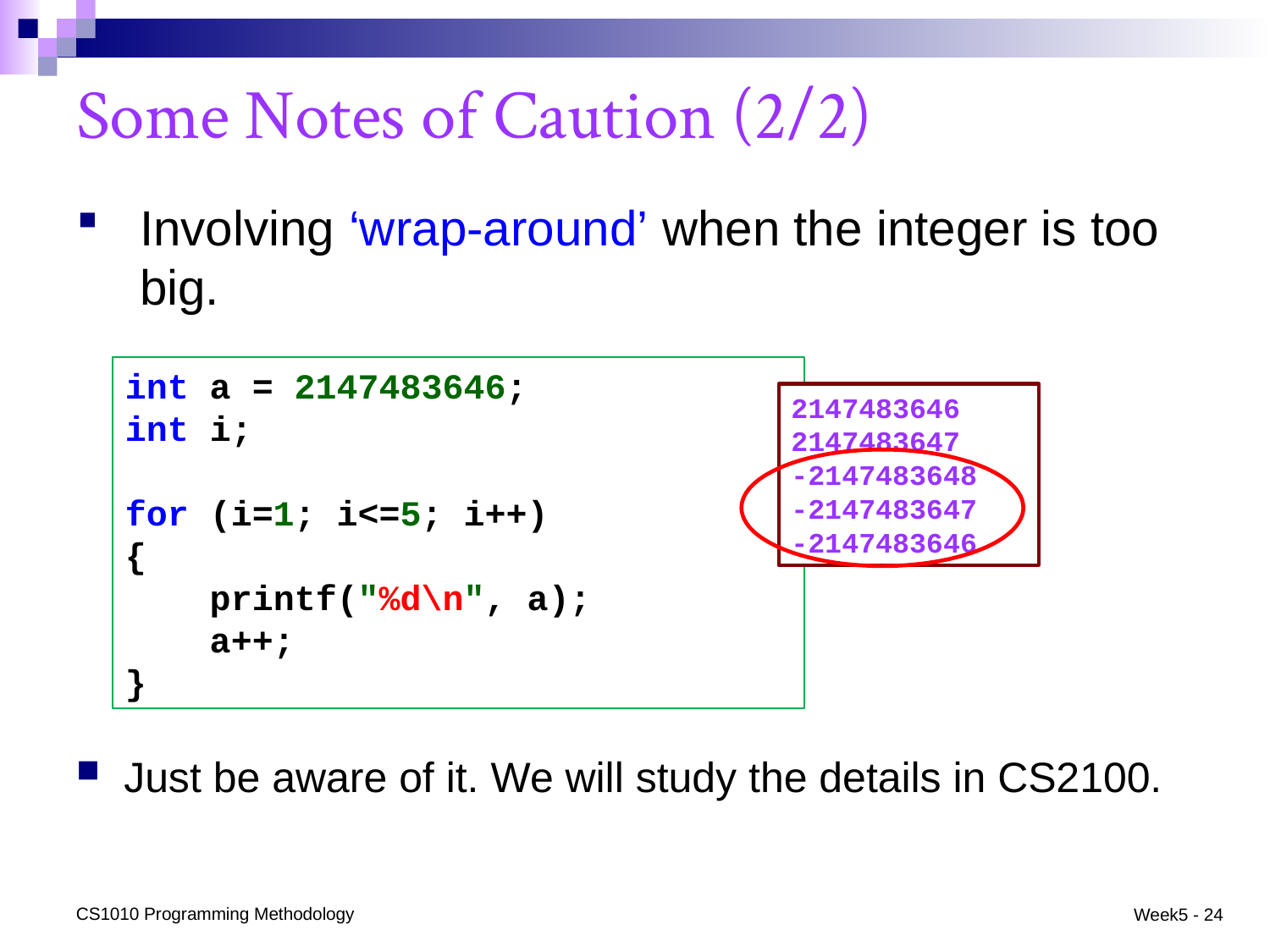

# Some Notes of Caution (2/2)
Involving ‘wrap-around’ when the integer is too big.
int a = 2147483646;
int i;

for (i=1; i<=5; i++)
{
    printf("%d\n", a);
    a++;
}
2147483646
2147483647
-2147483648
-2147483647
-2147483646

Just be aware of it. We will study the details in CS2100.
CS1010 Programming Methodology
Week5 - 24